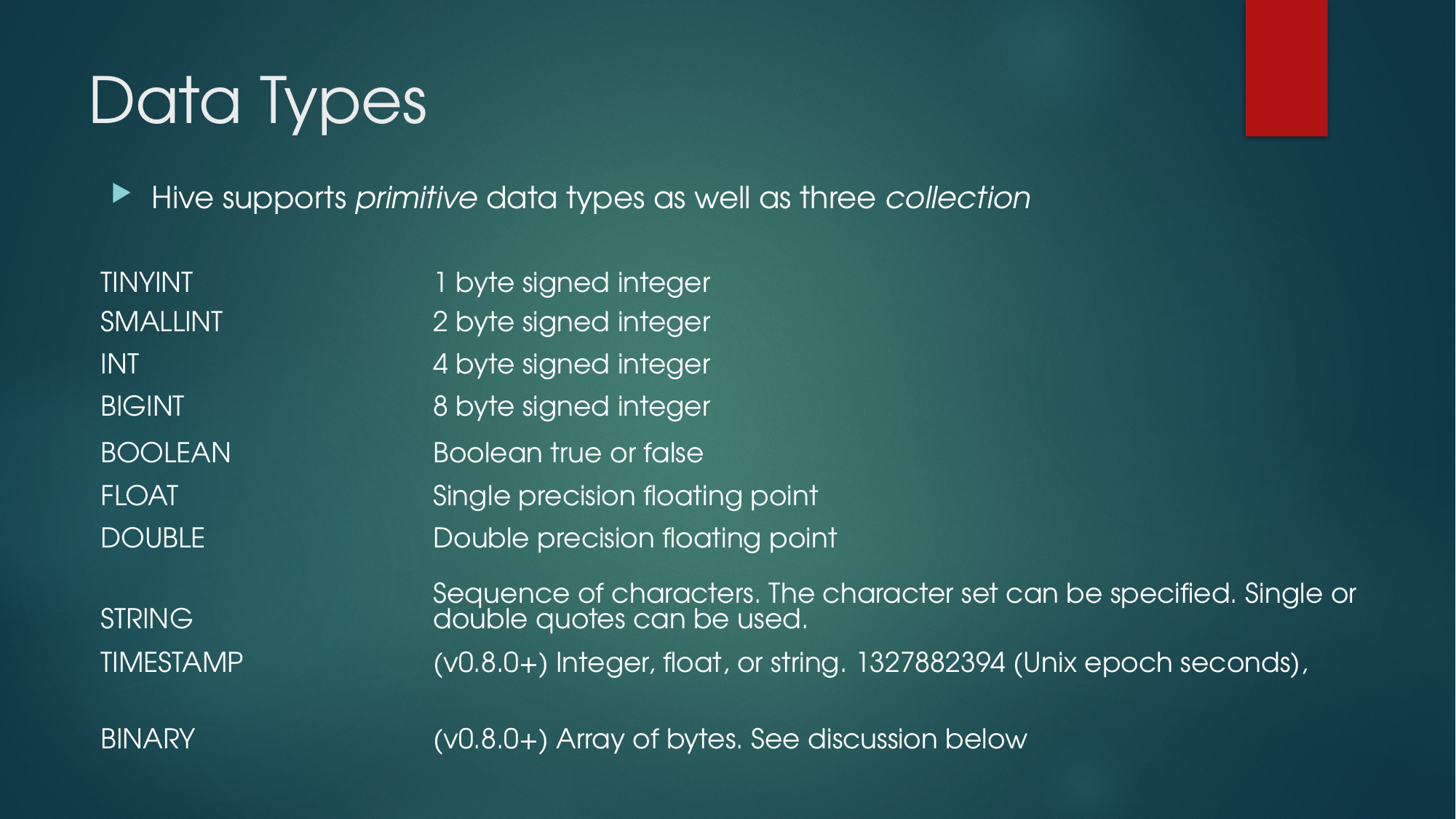

# Data Types
Hive supports primitive data types as well as three collection

| TINYINT | 1 byte signed integer |
| --- | --- |
| SMALLINT | 2 byte signed integer |
| INT | 4 byte signed integer |
| BIGINT | 8 byte signed integer |
| BOOLEAN | Boolean true or false |
| FLOAT | Single precision floating point |
| DOUBLE | Double precision floating point |
| STRING | Sequence of characters. The character set can be specified. Single or double quotes can be used. |
| TIMESTAMP | (v0.8.0+) Integer, float, or string. 1327882394 (Unix epoch seconds), |
| BINARY | (v0.8.0+) Array of bytes. See discussion below |